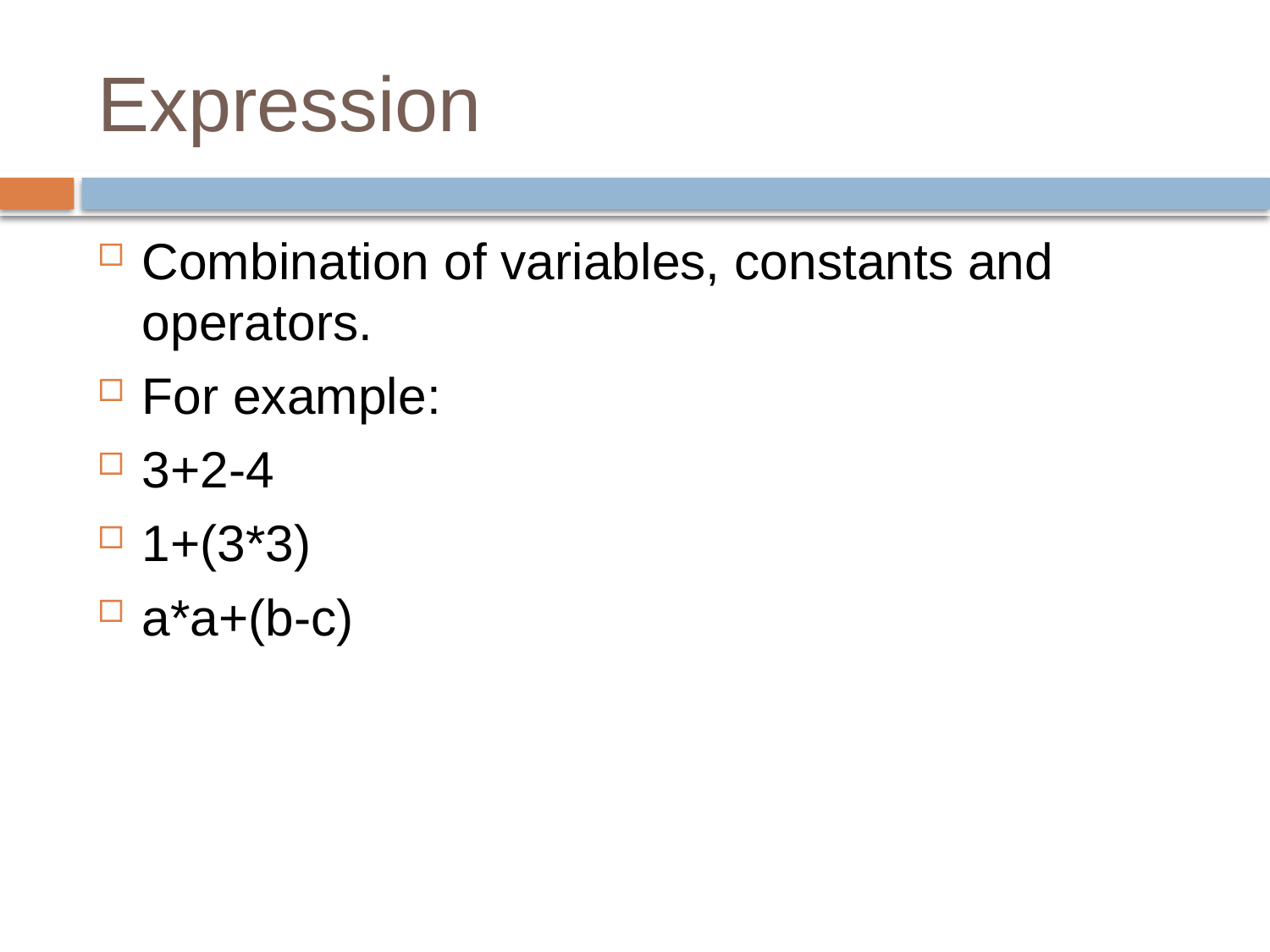

# Expression
Combination of variables, constants and operators.
For example:
3+2-4
1+(3*3)
a*a+(b-c)